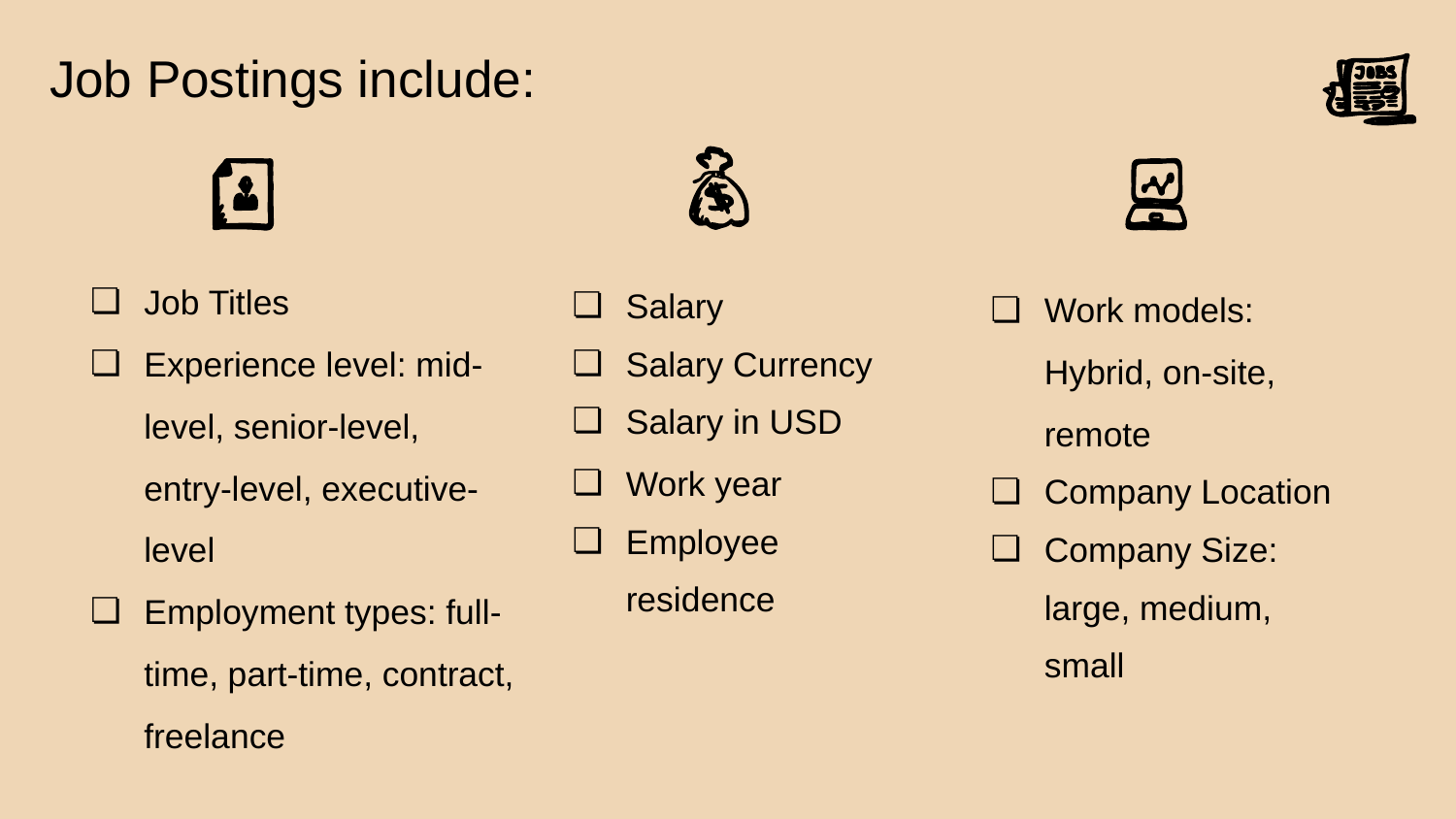

# Job Postings include:

Job Titles
Experience level: mid-level, senior-level, entry-level, executive-level
Employment types: full-time, part-time, contract, freelance

Salary
Salary Currency
Salary in USD
Work year
Employee residence

Work models: Hybrid, on-site, remote
Company Location
Company Size: large, medium, small